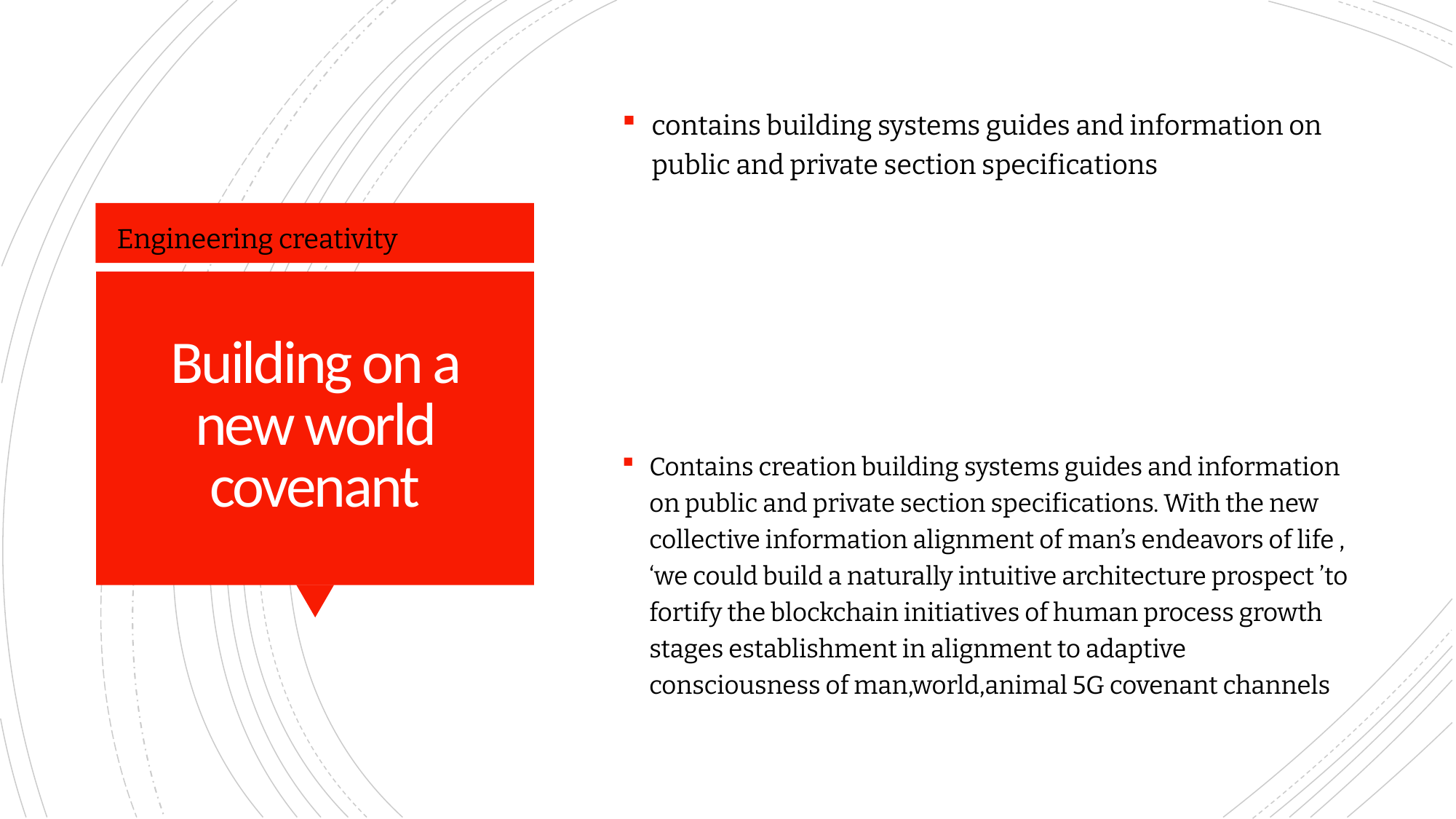

contains building systems guides and information on public and private section specifications
Engineering creativity
# Building on a new world covenant
Contains creation building systems guides and information on public and private section specifications. With the new collective information alignment of man’s endeavors of life , ‘we could build a naturally intuitive architecture prospect ’to fortify the blockchain initiatives of human process growth stages establishment in alignment to adaptive consciousness of man,world,animal 5G covenant channels